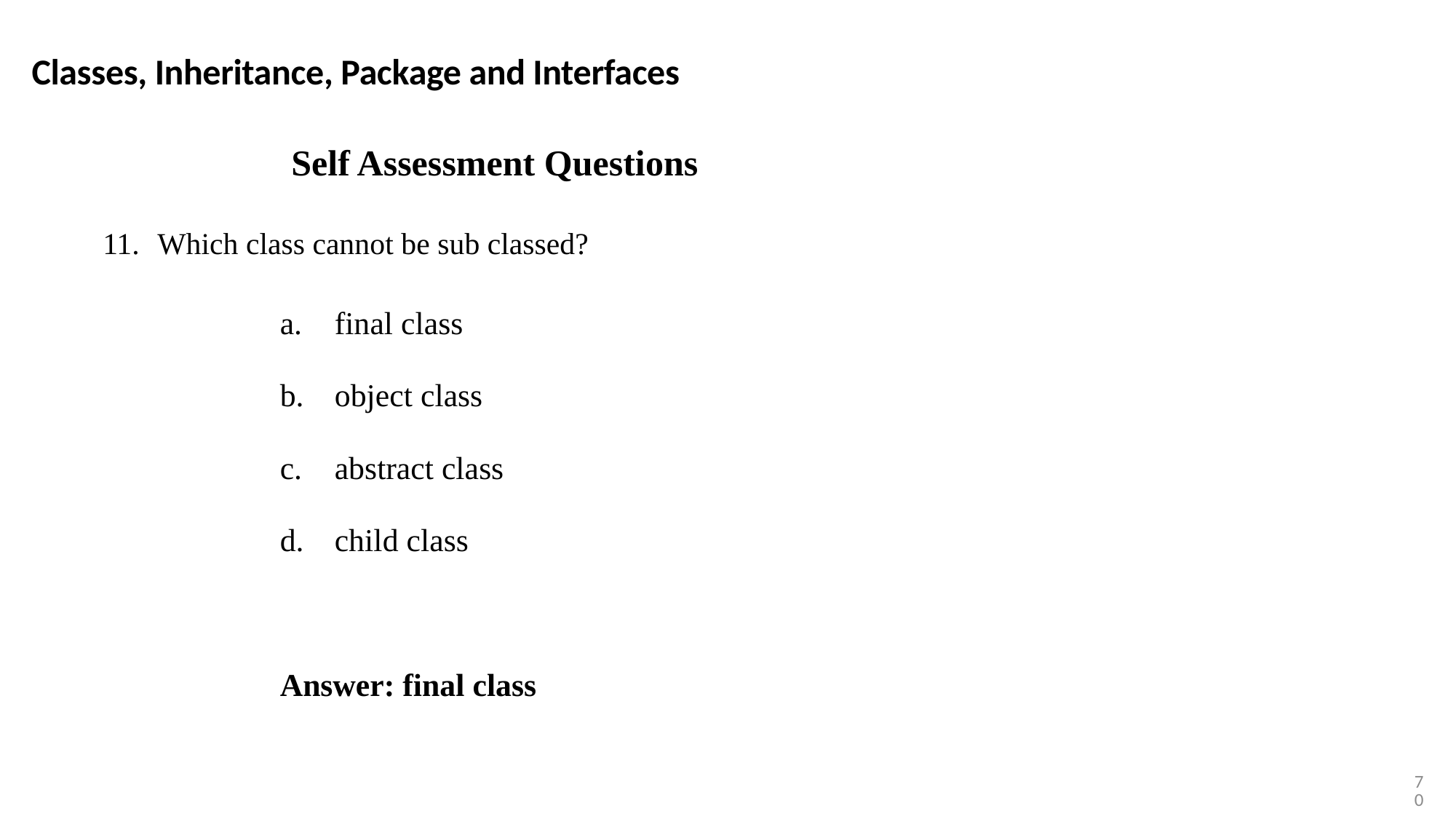

Classes, Inheritance, Package and Interfaces
Self Assessment Questions
Which class cannot be sub classed?
final class
object class
abstract class
child class

Answer: final class
70